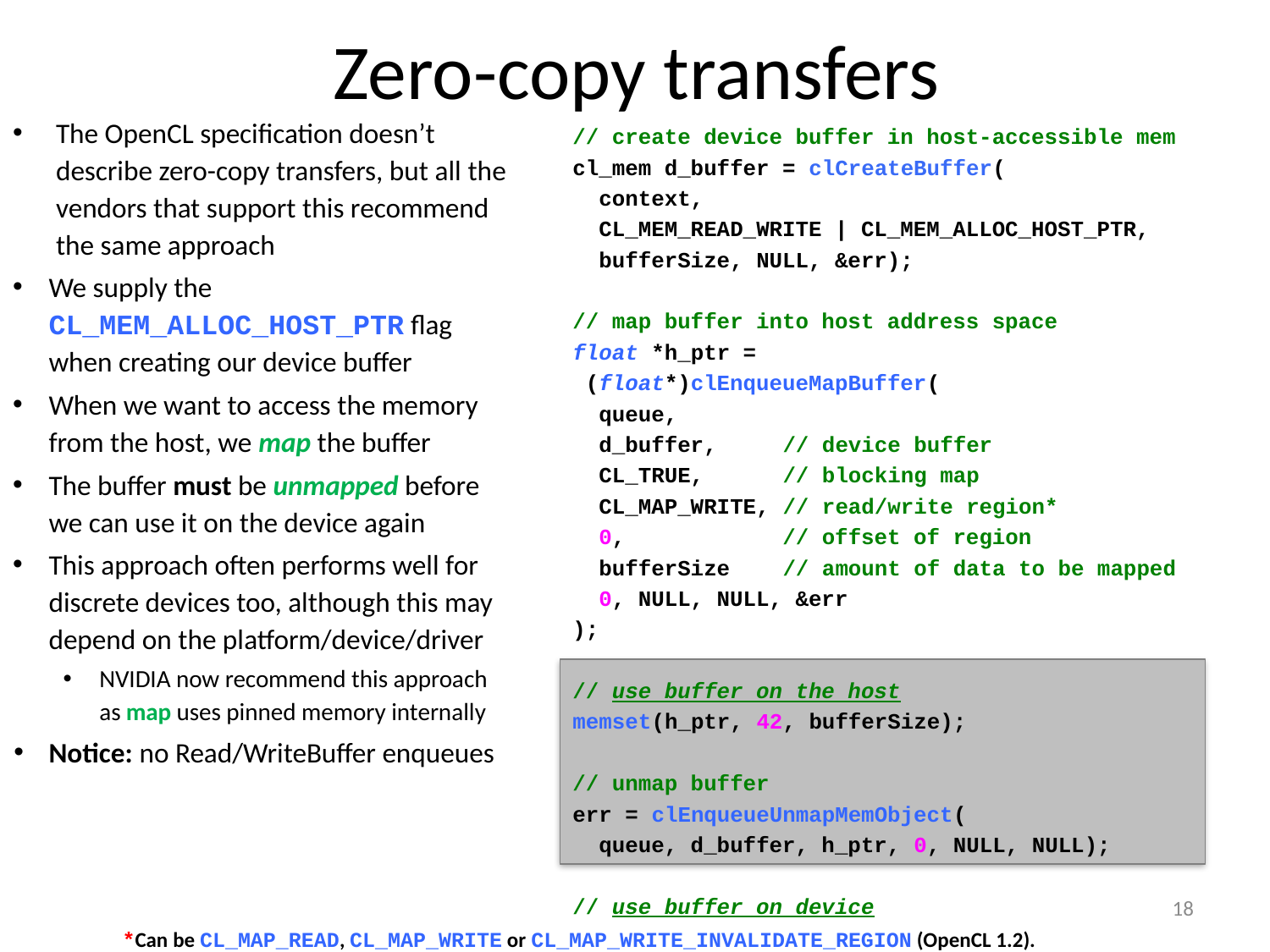

# Zero-copy transfers
The OpenCL specification doesn’t describe zero-copy transfers, but all the vendors that support this recommend the same approach
We supply the CL_MEM_ALLOC_HOST_PTR flag when creating our device buffer
When we want to access the memory from the host, we map the buffer
The buffer must be unmapped before we can use it on the device again
This approach often performs well for discrete devices too, although this may depend on the platform/device/driver
NVIDIA now recommend this approach as map uses pinned memory internally
Notice: no Read/WriteBuffer enqueues
// create device buffer in host-accessible mem
cl_mem d_buffer = clCreateBuffer(
  context,
  CL_MEM_READ_WRITE | CL_MEM_ALLOC_HOST_PTR,
  bufferSize, NULL, &err);

// map buffer into host address space
float *h_ptr =
 (float*)clEnqueueMapBuffer(
  queue,
  d_buffer,     // device buffer
  CL_TRUE,      // blocking map
  CL_MAP_WRITE, // read/write region*
  0,            // offset of region
  bufferSize    // amount of data to be mapped
  0, NULL, NULL, &err
);

// use buffer on the host
memset(h_ptr, 42, bufferSize);

// unmap buffer
err = clEnqueueUnmapMemObject(
  queue, d_buffer, h_ptr, 0, NULL, NULL);

// use buffer on device

18
*Can be CL_MAP_READ, CL_MAP_WRITE or CL_MAP_WRITE_INVALIDATE_REGION (OpenCL 1.2).